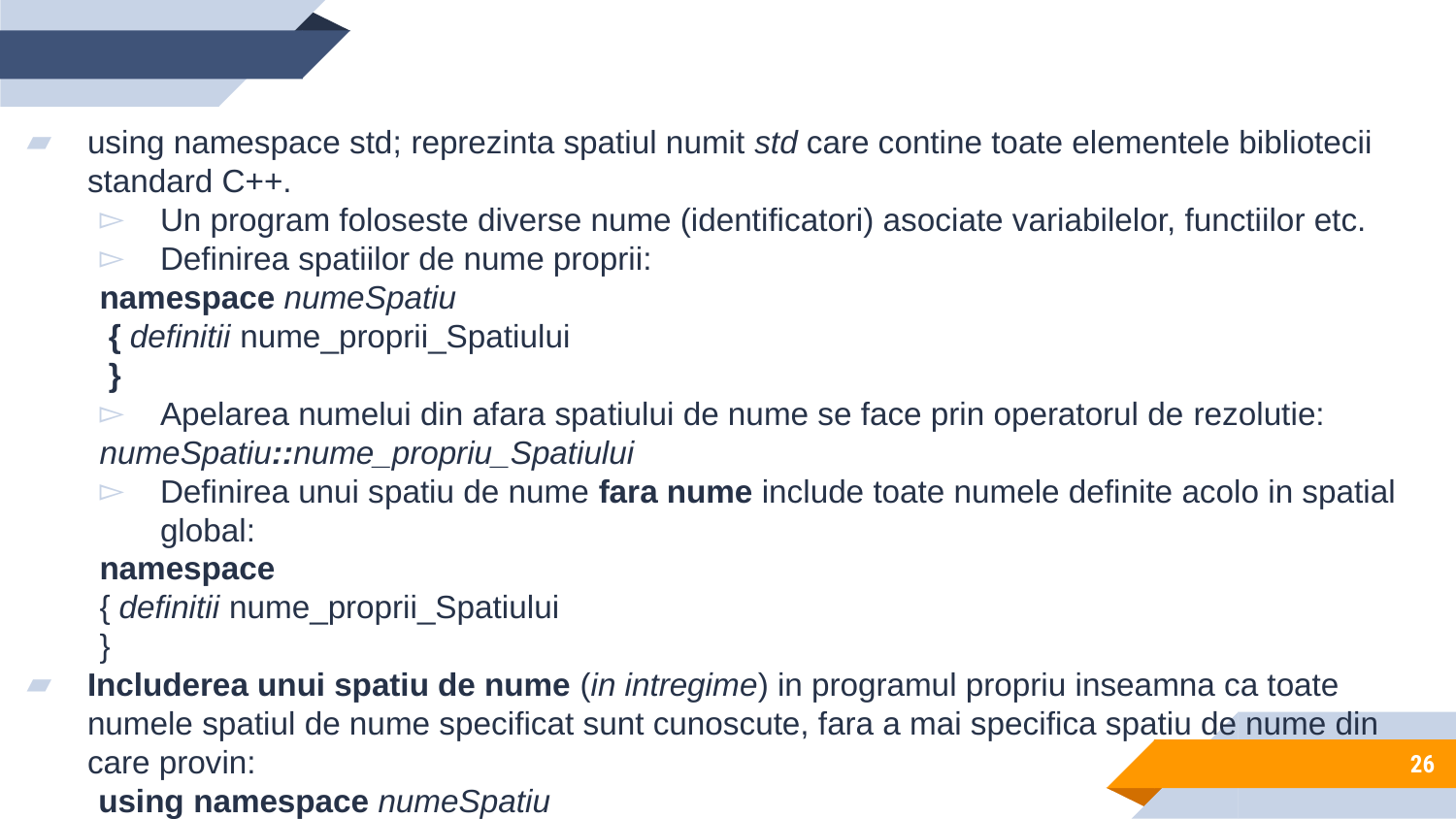

using namespace std; reprezinta spatiul numit std care contine toate elementele bibliotecii standard C++.
Un program foloseste diverse nume (identificatori) asociate variabilelor, functiilor etc.
Definirea spatiilor de nume proprii:
namespace numeSpatiu
 { definitii nume_proprii_Spatiului
 }
Apelarea numelui din afara spatiului de nume se face prin operatorul de rezolutie:
numeSpatiu::nume_propriu_Spatiului
Definirea unui spatiu de nume fara nume include toate numele definite acolo in spatial global:
namespace
{ definitii nume_proprii_Spatiului
}
Includerea unui spatiu de nume (in intregime) in programul propriu inseamna ca toate numele spatiul de nume specificat sunt cunoscute, fara a mai specifica spatiu de nume din care provin:
        using namespace numeSpatiu
Se poate include un singur nume defint intr-un anumit spatiu de nume:
       using numeSpatiu::nume_def_in_Spatiu

26